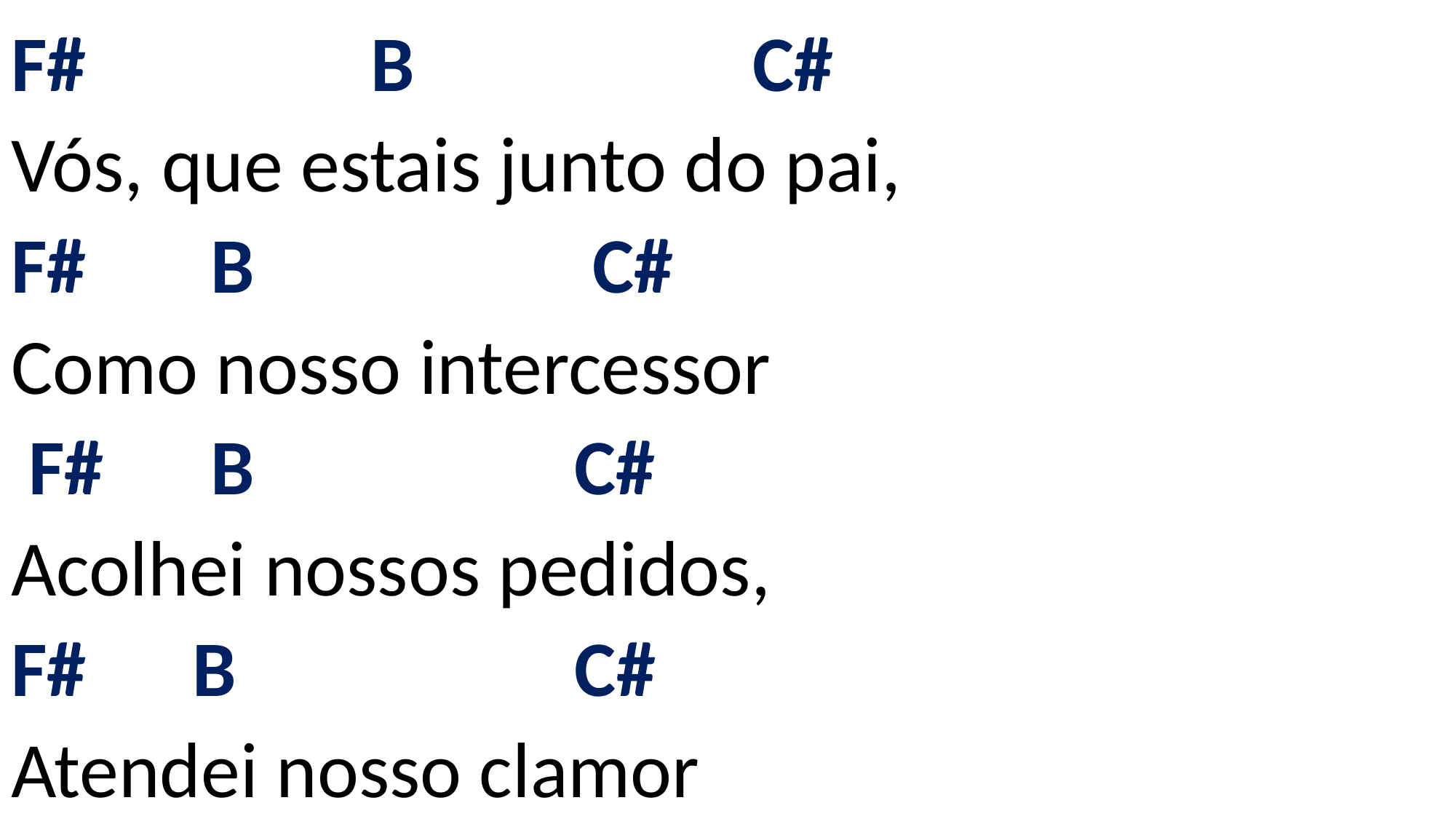

# F#                B                   C# Vós, que estais junto do pai, F#       B                   C# Como nosso intercessor F#      B                  C# Acolhei nossos pedidos, F#      B                   C# Atendei nosso clamor